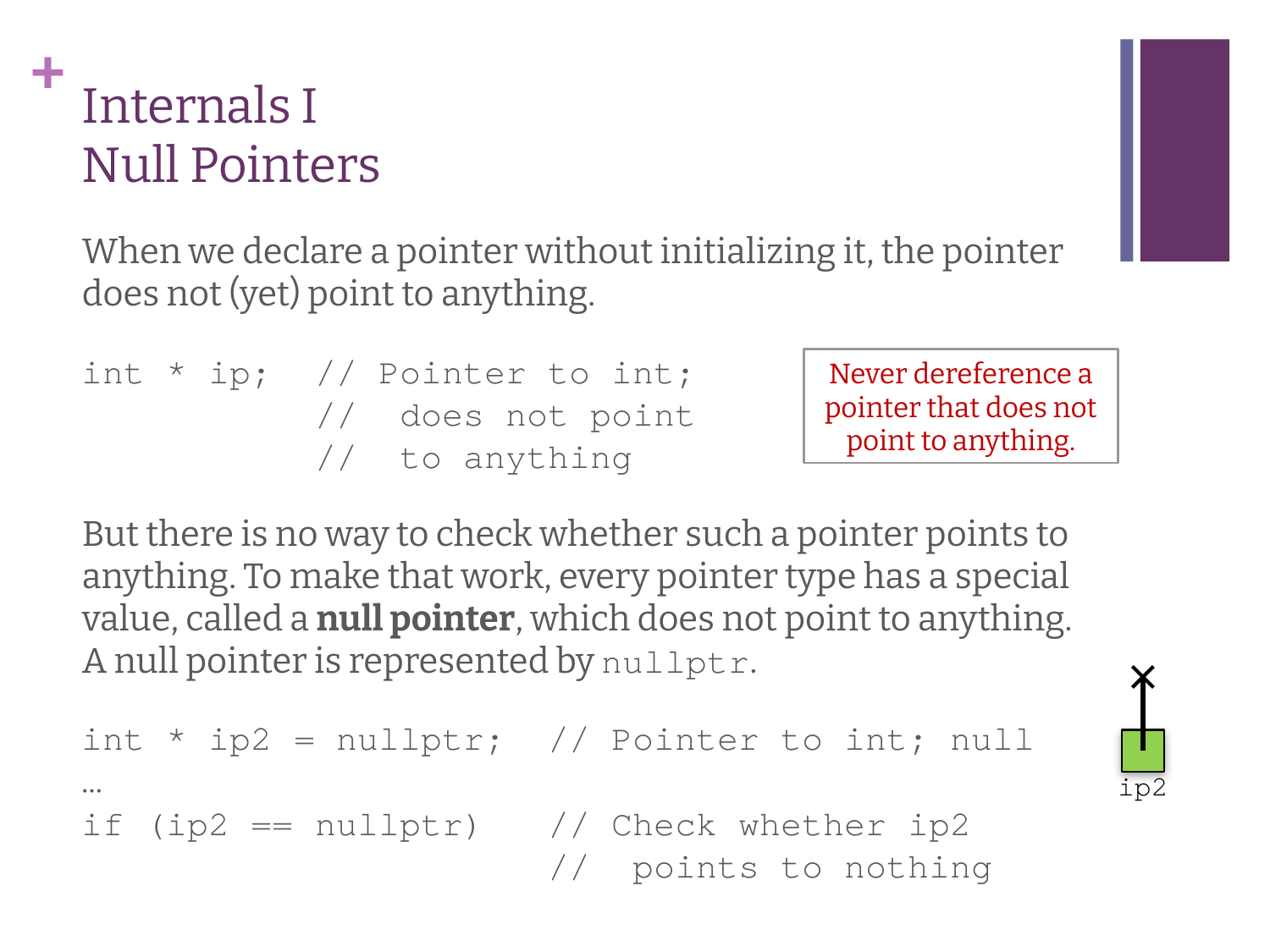

# Internals I Null Pointers
When we declare a pointer without initializing it, the pointer does not (yet) point to anything.
int * ip;  // Pointer to int;
           //  does not point
           //  to anything
But there is no way to check whether such a pointer points to  anything. To make that work, every pointer type has a special  value, called a null pointer, which does not point to anything.  A null pointer is represented by nullptr.
int * ip2 = nullptr;  // Pointer to int; null
…
if (ip2 == nullptr)   // Check whether ip2
                      //  points to nothing
Never dereference a pointer that does not point to anything.

ip2